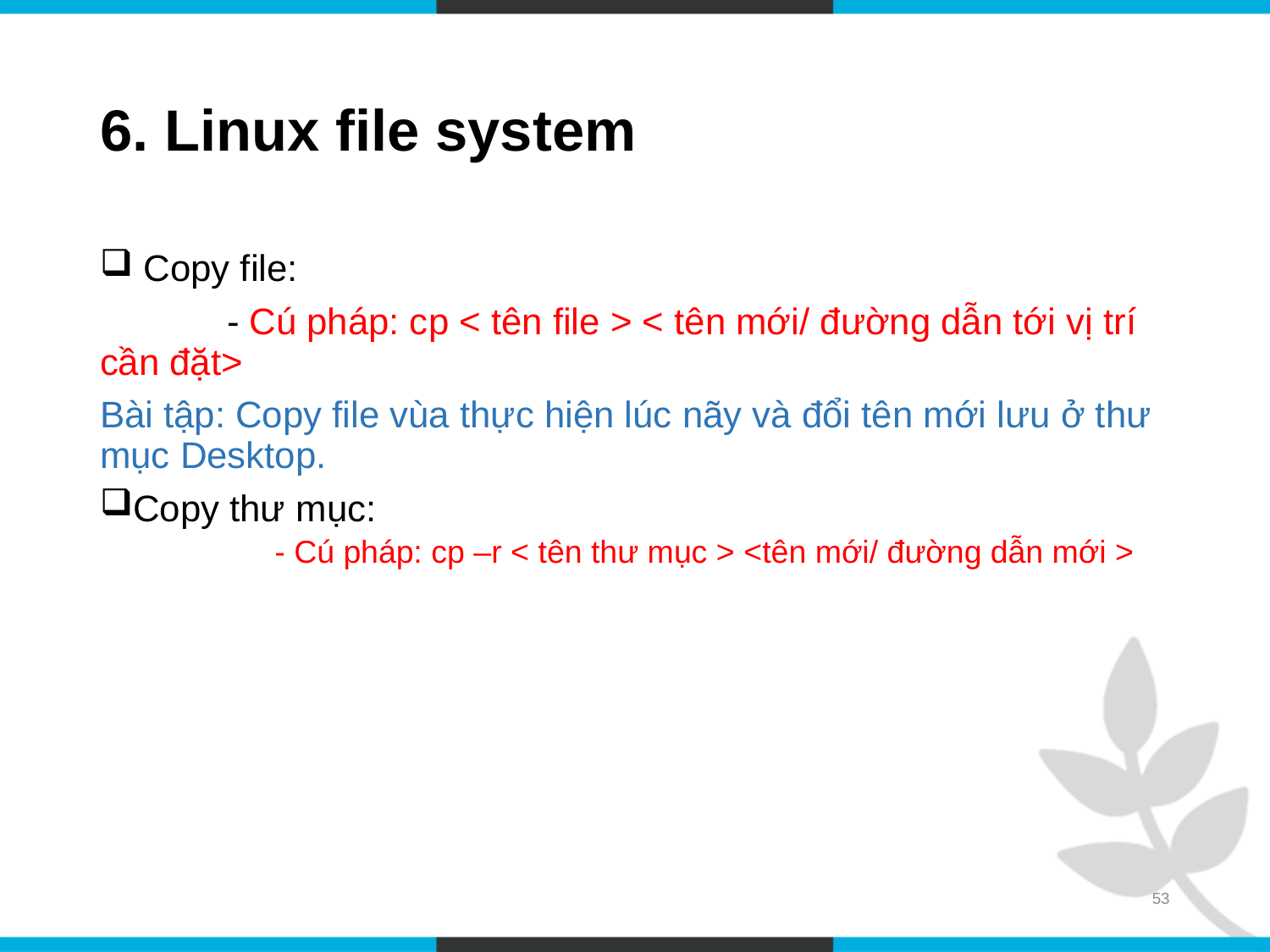

# 6. Linux file system
 Copy file:
	- Cú pháp: cp < tên file > < tên mới/ đường dẫn tới vị trí cần đặt>
Bài tập: Copy file vùa thực hiện lúc nãy và đổi tên mới lưu ở thư mục Desktop.
Copy thư mục:
	- Cú pháp: cp –r < tên thư mục > <tên mới/ đường dẫn mới >
53